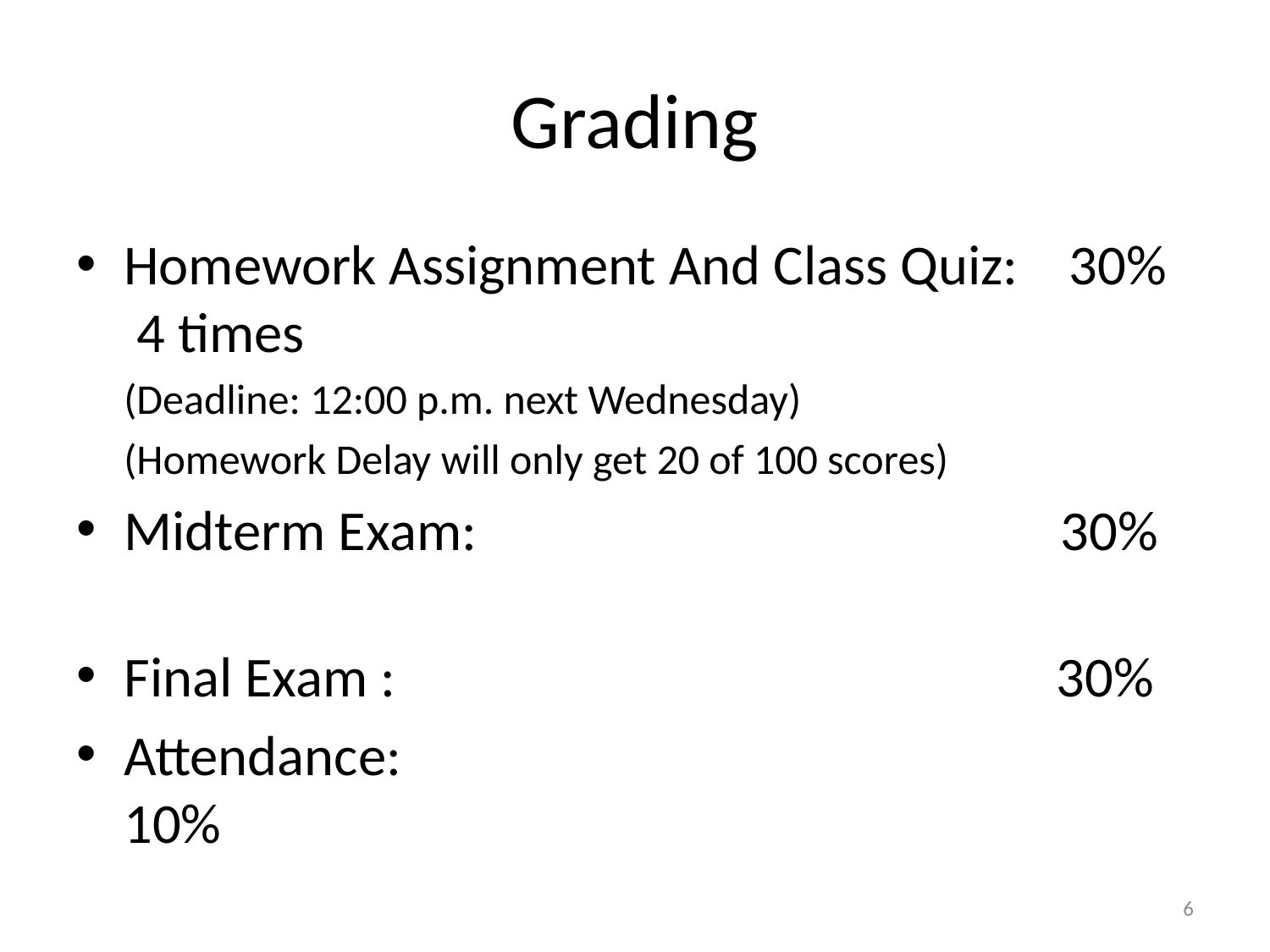

# Grading
Homework Assignment And Class Quiz:    30%    4 times
     (Deadline: 12:00 p.m. next Wednesday)
     (Homework Delay will only get 20 of 100 scores)
Midterm Exam:                                              30%
Final Exam :                                                    30%
Attendance: 					        10%
6